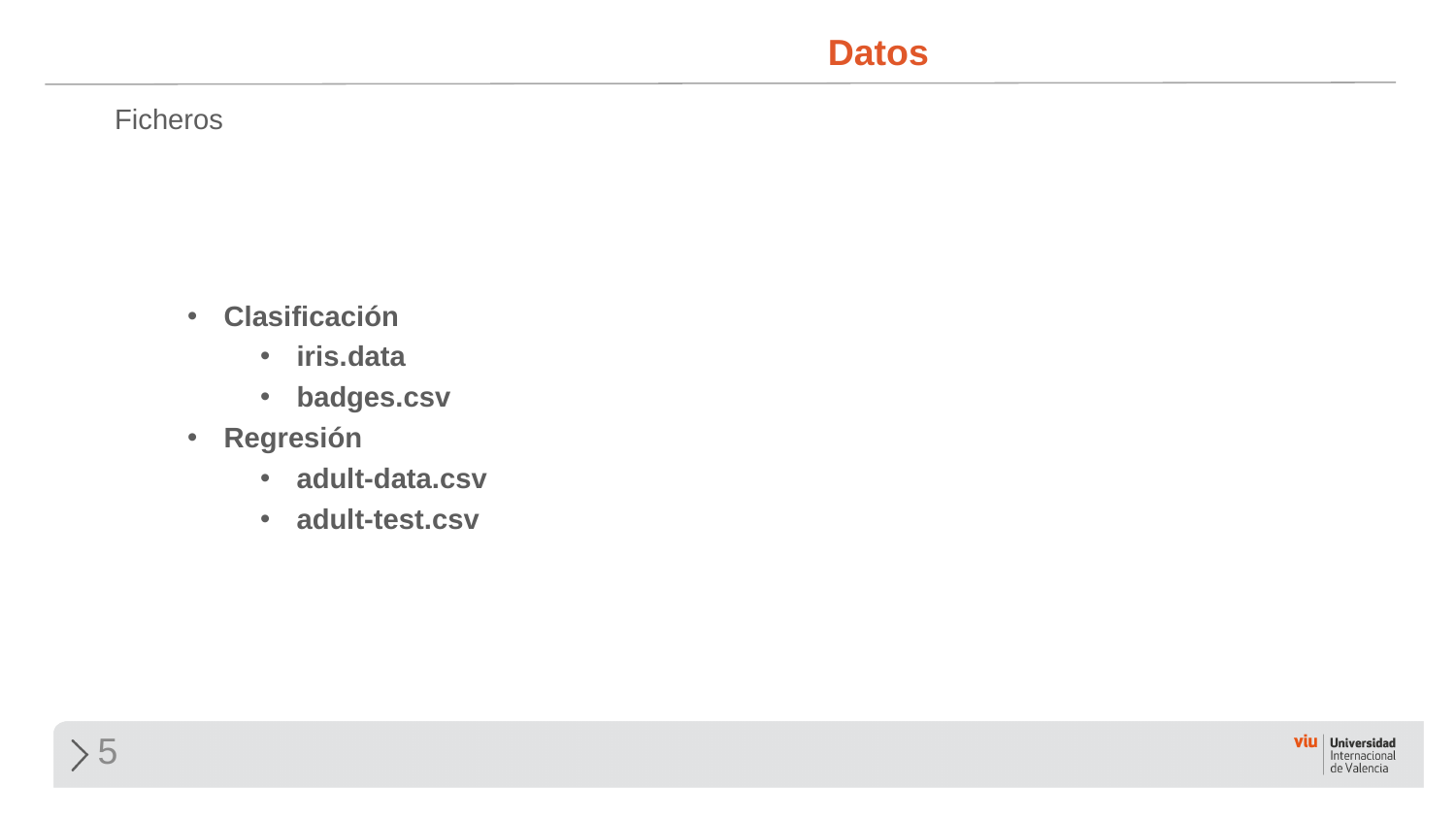

Datos
# Ficheros
Clasificación
iris.data
badges.csv
Regresión
adult-data.csv
adult-test.csv
5